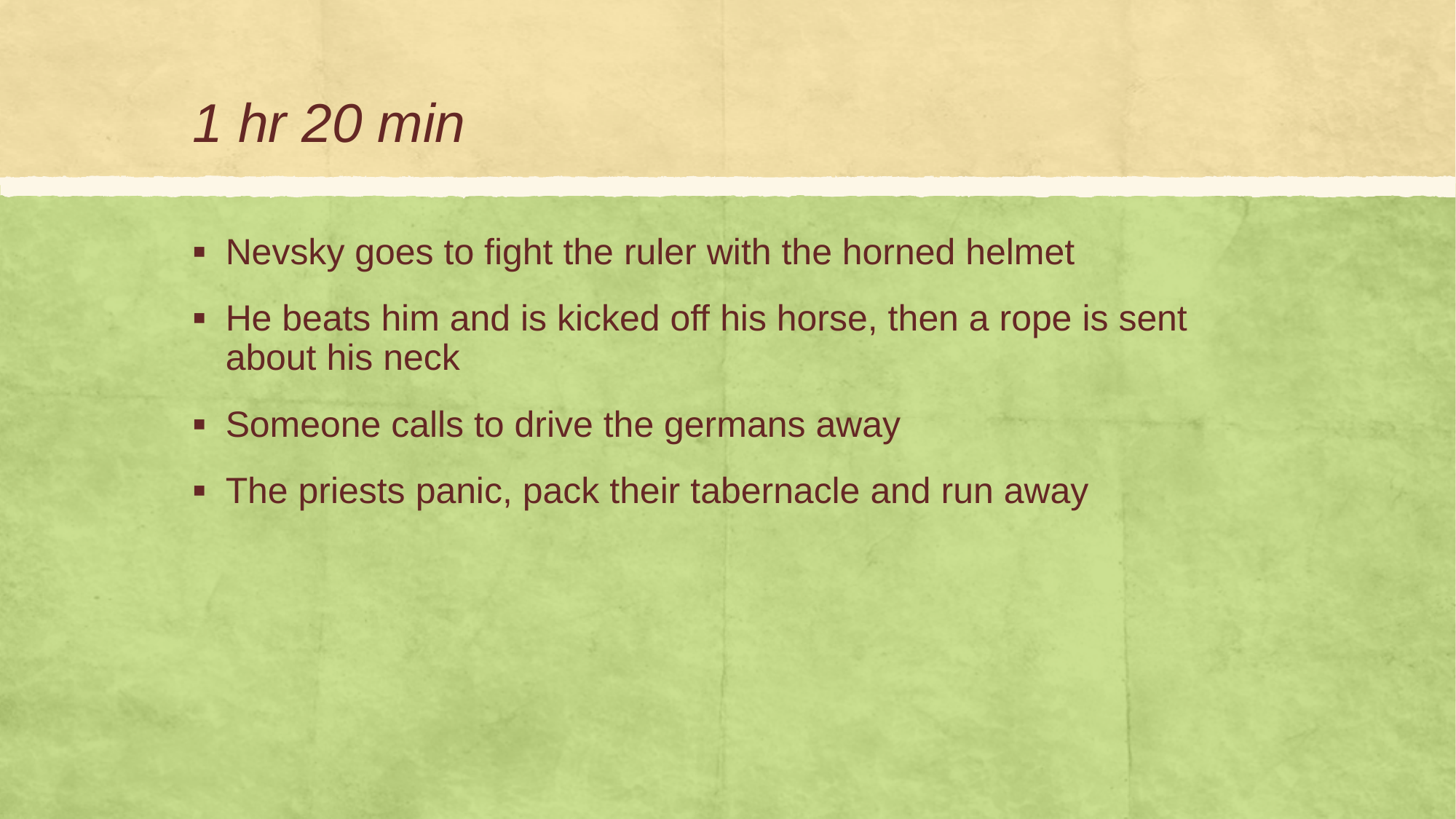

# 1 hr 20 min
Nevsky goes to fight the ruler with the horned helmet
He beats him and is kicked off his horse, then a rope is sent about his neck
Someone calls to drive the germans away
The priests panic, pack their tabernacle and run away